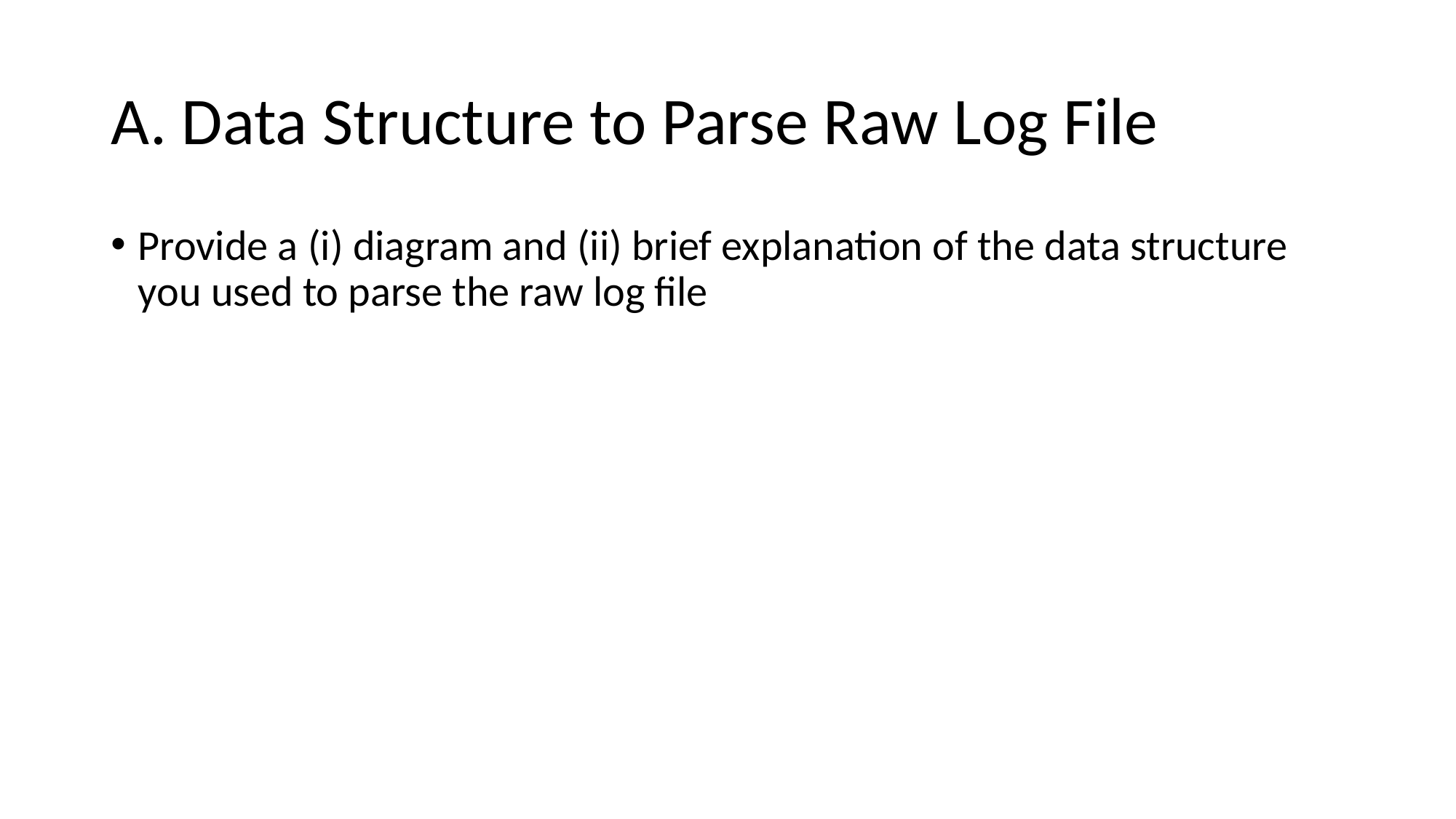

# A. Data Structure to Parse Raw Log File
Provide a (i) diagram and (ii) brief explanation of the data structure you used to parse the raw log file